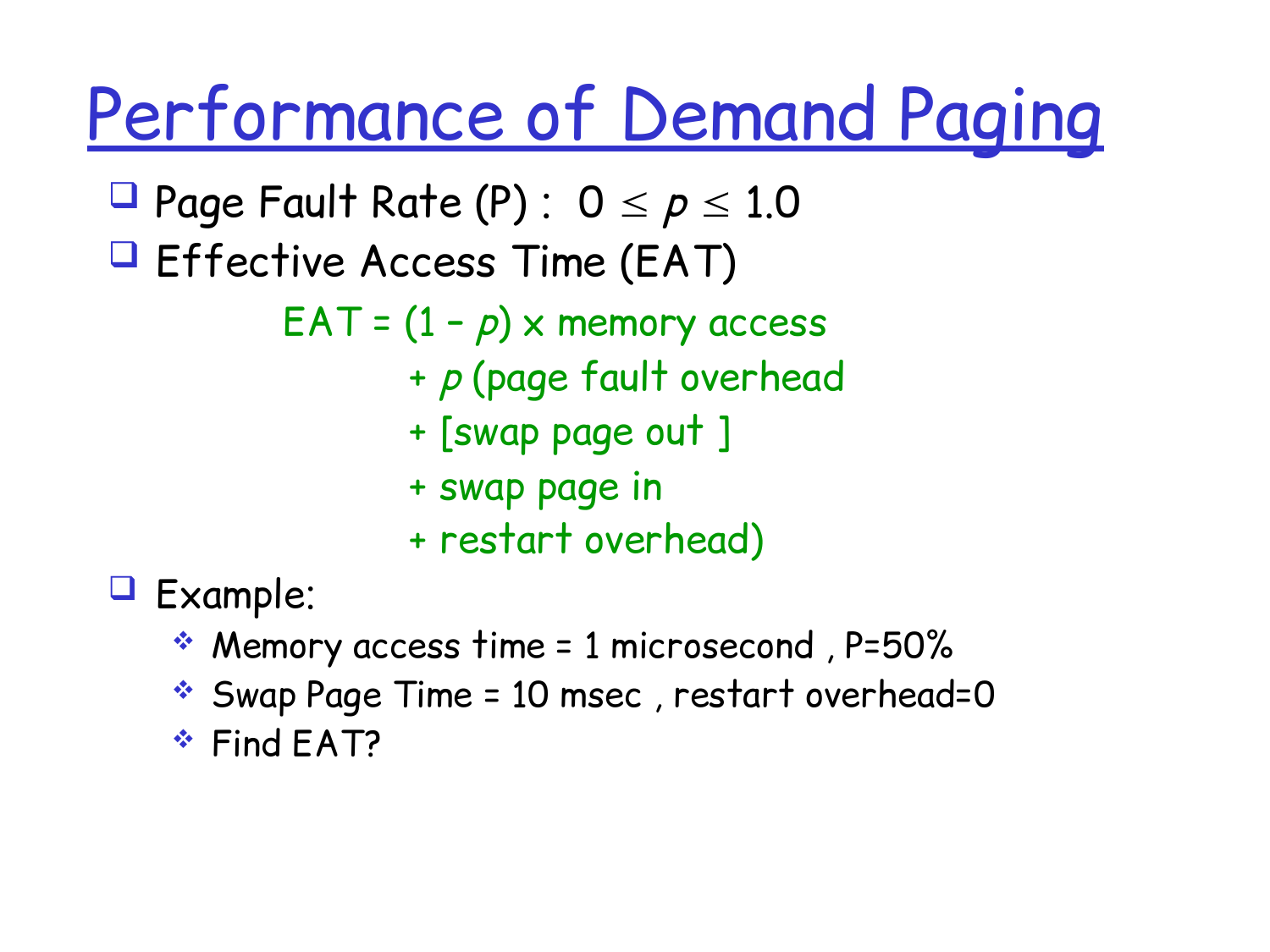

Performance of Demand Paging
Page Fault Rate (P) :  0 ≤ p ≤ 1.0
Effective Access Time (EAT)
		EAT = (1 – p) x memory access
			+ p (page fault overhead
			+ [swap page out ]
			+ swap page in
			+ restart overhead)
Example:
Memory access time = 1 microsecond , P=50%
Swap Page Time = 10 msec , restart overhead=0
Find EAT?